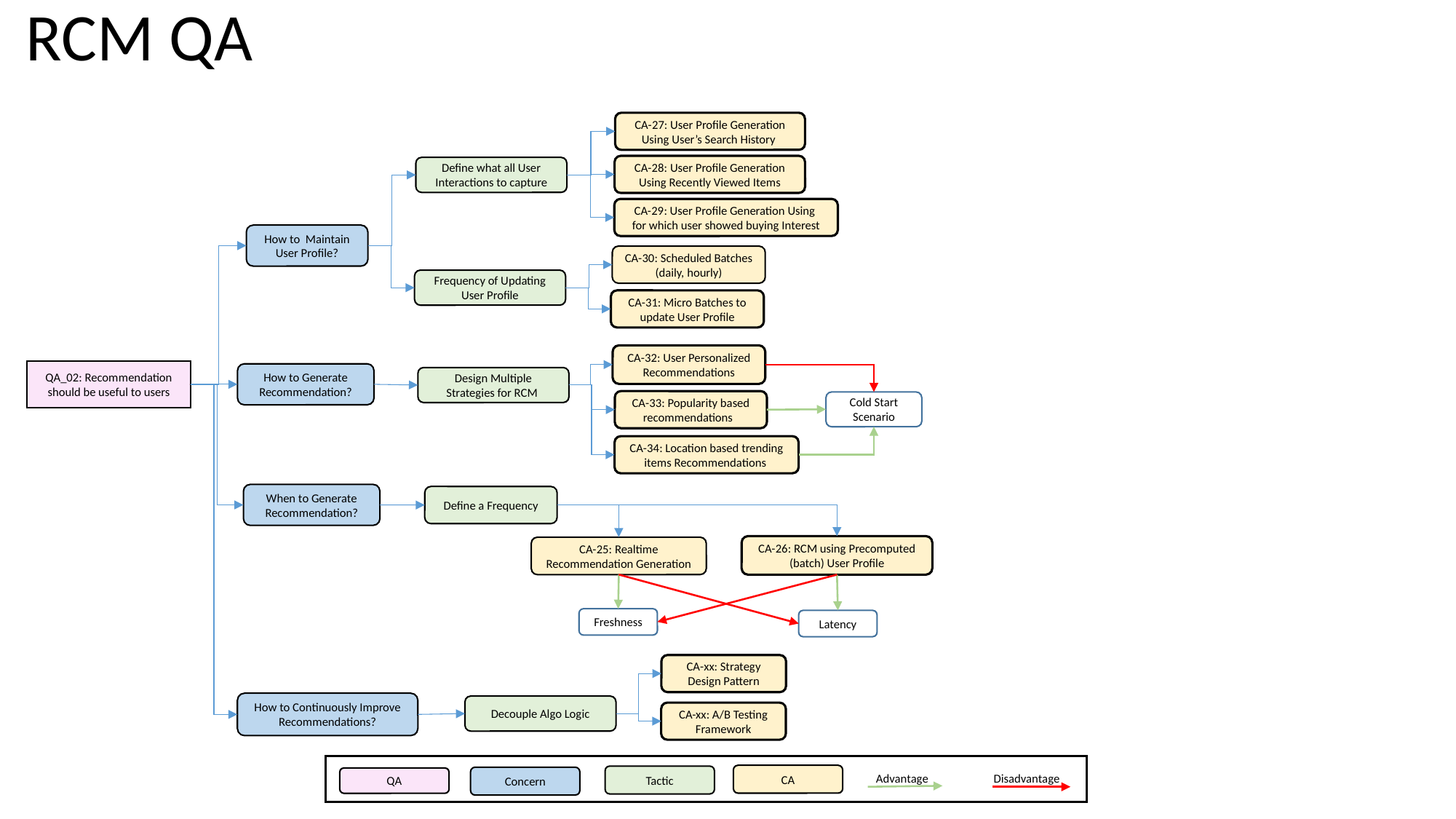

RCM QA
CA-27: User Profile Generation Using User’s Search History
CA-28: User Profile Generation Using Recently Viewed Items
Define what all User Interactions to capture
CA-29: User Profile Generation Using  for which user showed buying Interest
How to  Maintain User Profile?
CA-30: Scheduled Batches (daily, hourly)
Frequency of Updating User Profile
CA-31: Micro Batches to update User Profile
CA-32: User Personalized Recommendations
QA_02: Recommendation should be useful to users
How to Generate Recommendation?
Design Multiple Strategies for RCM
CA-33: Popularity based recommendations
Cold Start Scenario
CA-34: Location based trending items Recommendations
When to Generate Recommendation?
Define a Frequency
CA-26: RCM using Precomputed (batch) User Profile
CA-25: Realtime Recommendation Generation
Freshness
Latency
CA-xx: Strategy Design Pattern
How to Continuously Improve Recommendations?
Decouple Algo Logic
CA-xx: A/B Testing Framework

CA
Advantage
Disadvantage
Tactic
Concern
QA